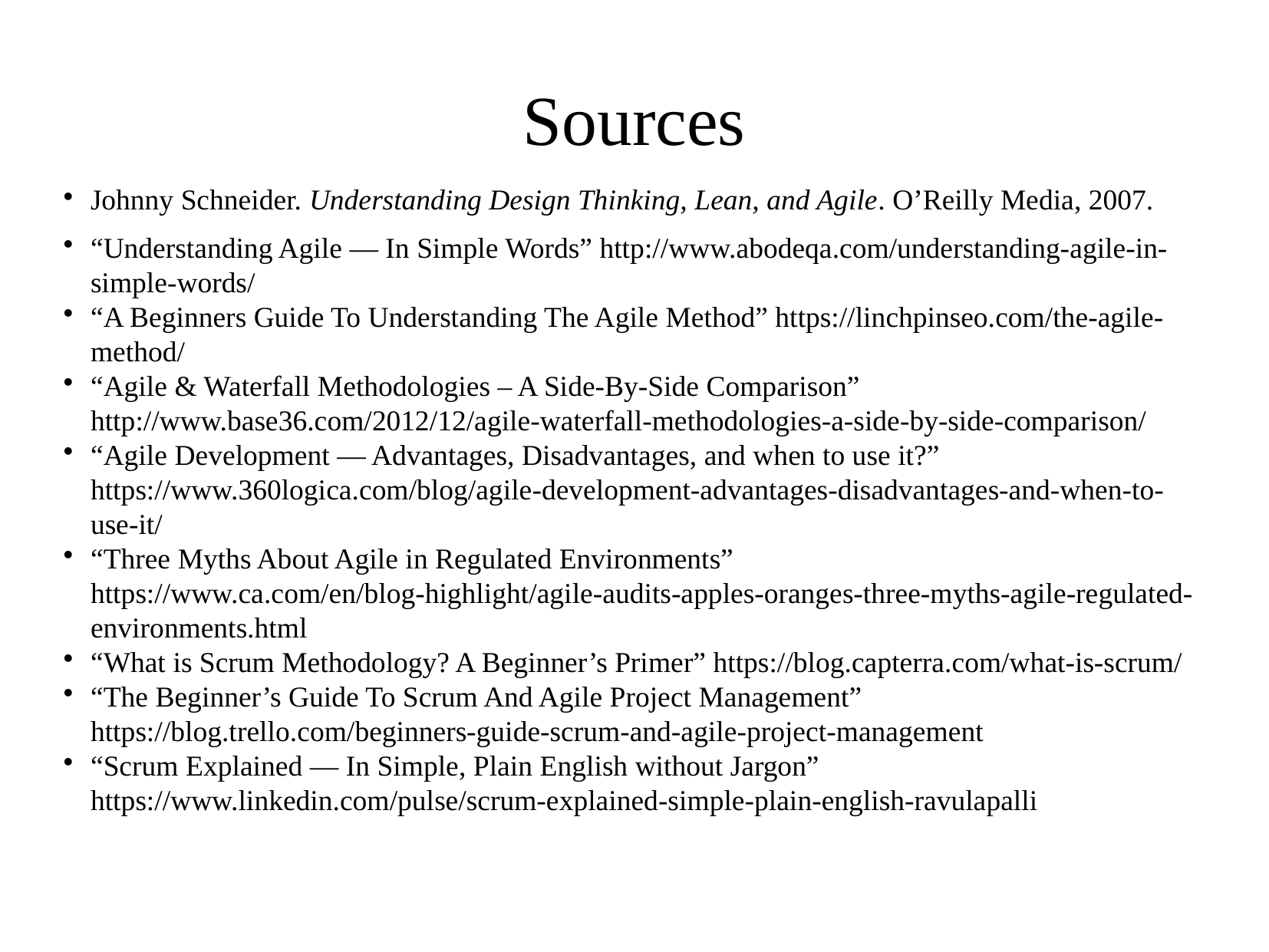

Sources
Johnny Schneider. Understanding Design Thinking, Lean, and Agile. O’Reilly Media, 2007.
“Understanding Agile — In Simple Words” http://www.abodeqa.com/understanding-agile-in-simple-words/
“A Beginners Guide To Understanding The Agile Method” https://linchpinseo.com/the-agile-method/
“Agile & Waterfall Methodologies – A Side-By-Side Comparison” http://www.base36.com/2012/12/agile-waterfall-methodologies-a-side-by-side-comparison/
“Agile Development — Advantages, Disadvantages, and when to use it?” https://www.360logica.com/blog/agile-development-advantages-disadvantages-and-when-to-use-it/
“Three Myths About Agile in Regulated Environments” https://www.ca.com/en/blog-highlight/agile-audits-apples-oranges-three-myths-agile-regulated-environments.html
“What is Scrum Methodology? A Beginner’s Primer” https://blog.capterra.com/what-is-scrum/
“The Beginner’s Guide To Scrum And Agile Project Management” https://blog.trello.com/beginners-guide-scrum-and-agile-project-management
“Scrum Explained — In Simple, Plain English without Jargon” https://www.linkedin.com/pulse/scrum-explained-simple-plain-english-ravulapalli